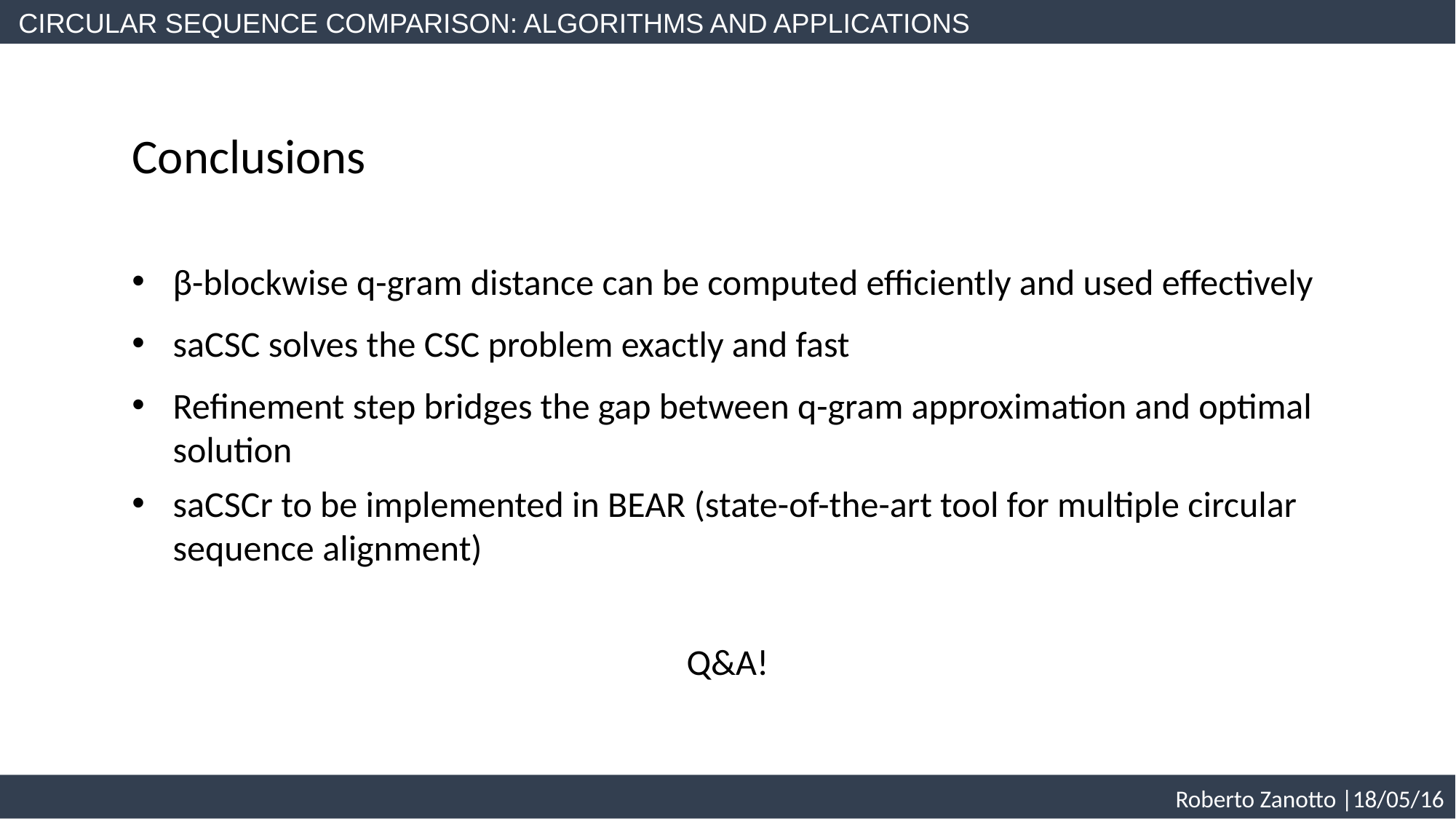

CIRCULAR SEQUENCE COMPARISON: ALGORITHMS AND APPLICATIONS
Conclusions
β-blockwise q-gram distance can be computed efficiently and used effectively

saCSC solves the CSC problem exactly and fast

Refinement step bridges the gap between q-gram approximation and optimal solution

saCSCr to be implemented in BEAR (state-of-the-art tool for multiple circular sequence alignment)
Q&A!
 Roberto Zanotto |18/05/16